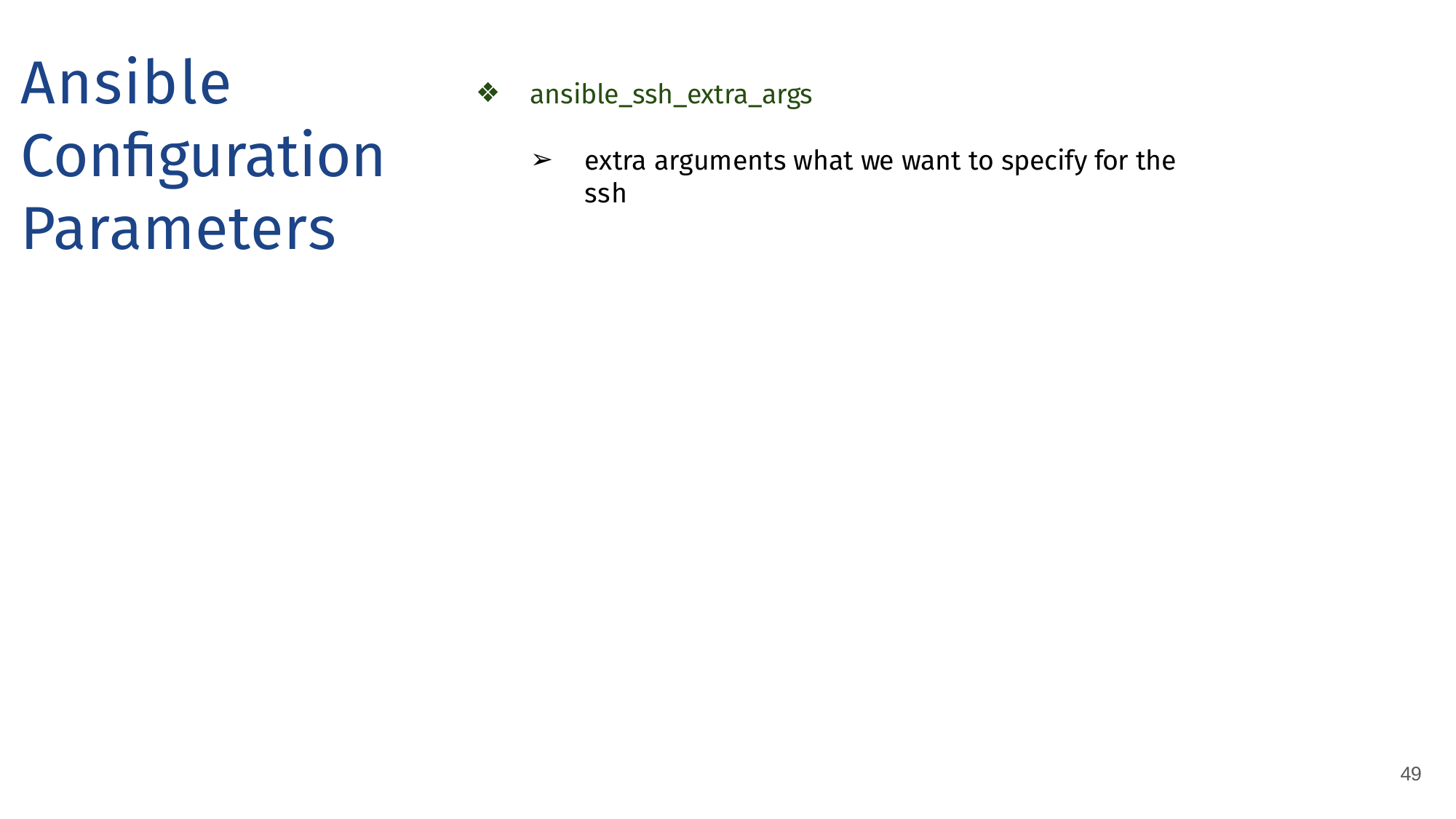

# Ansible Configuration Parameters
ansible_ssh_extra_args
extra arguments what we want to specify for the ssh
49